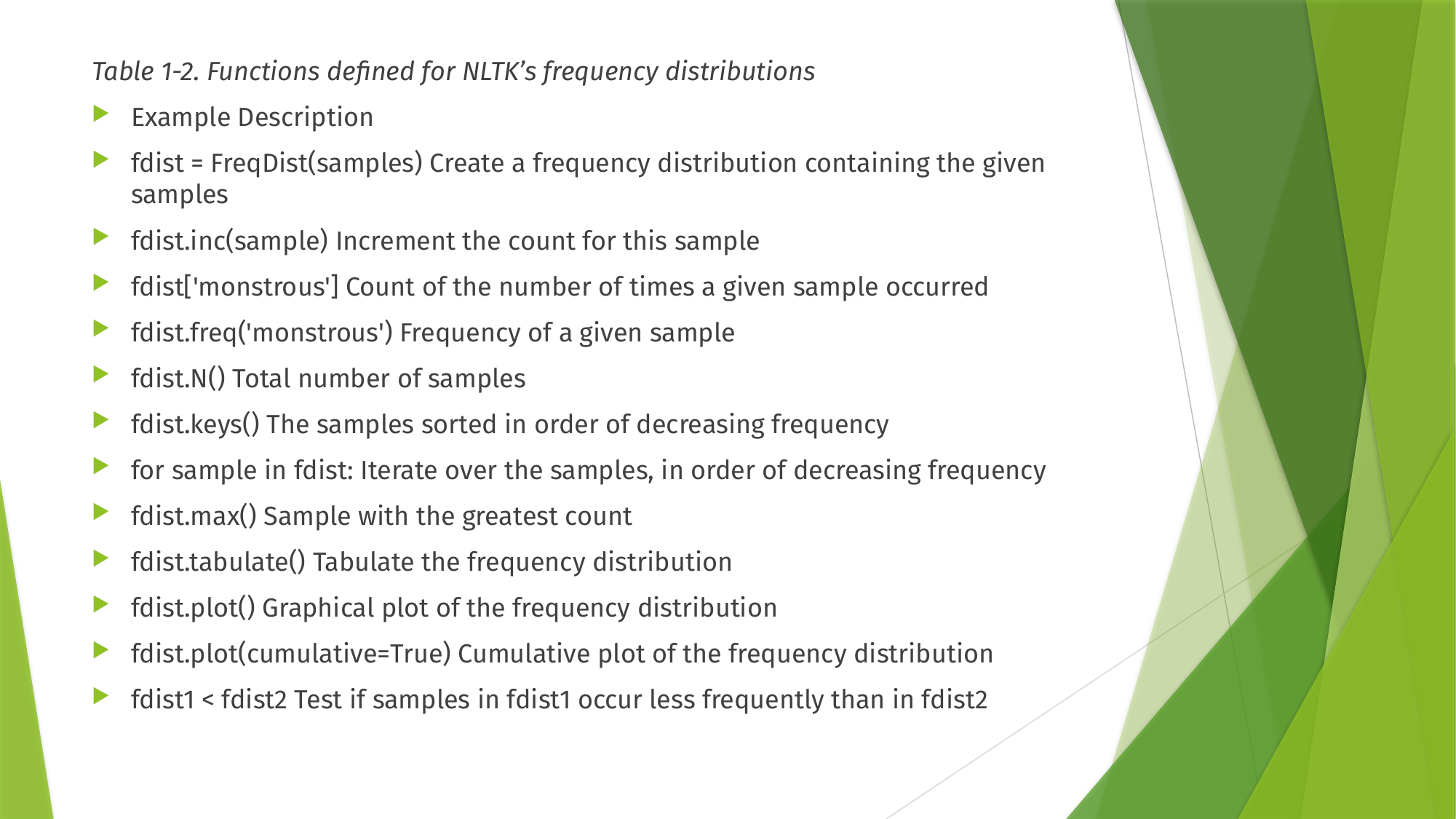

Table 1-2. Functions defined for NLTK’s frequency distributions
Example Description
fdist = FreqDist(samples) Create a frequency distribution containing the given samples
fdist.inc(sample) Increment the count for this sample
fdist['monstrous'] Count of the number of times a given sample occurred
fdist.freq('monstrous') Frequency of a given sample
fdist.N() Total number of samples
fdist.keys() The samples sorted in order of decreasing frequency
for sample in fdist: Iterate over the samples, in order of decreasing frequency
fdist.max() Sample with the greatest count
fdist.tabulate() Tabulate the frequency distribution
fdist.plot() Graphical plot of the frequency distribution
fdist.plot(cumulative=True) Cumulative plot of the frequency distribution
fdist1 < fdist2 Test if samples in fdist1 occur less frequently than in fdist2